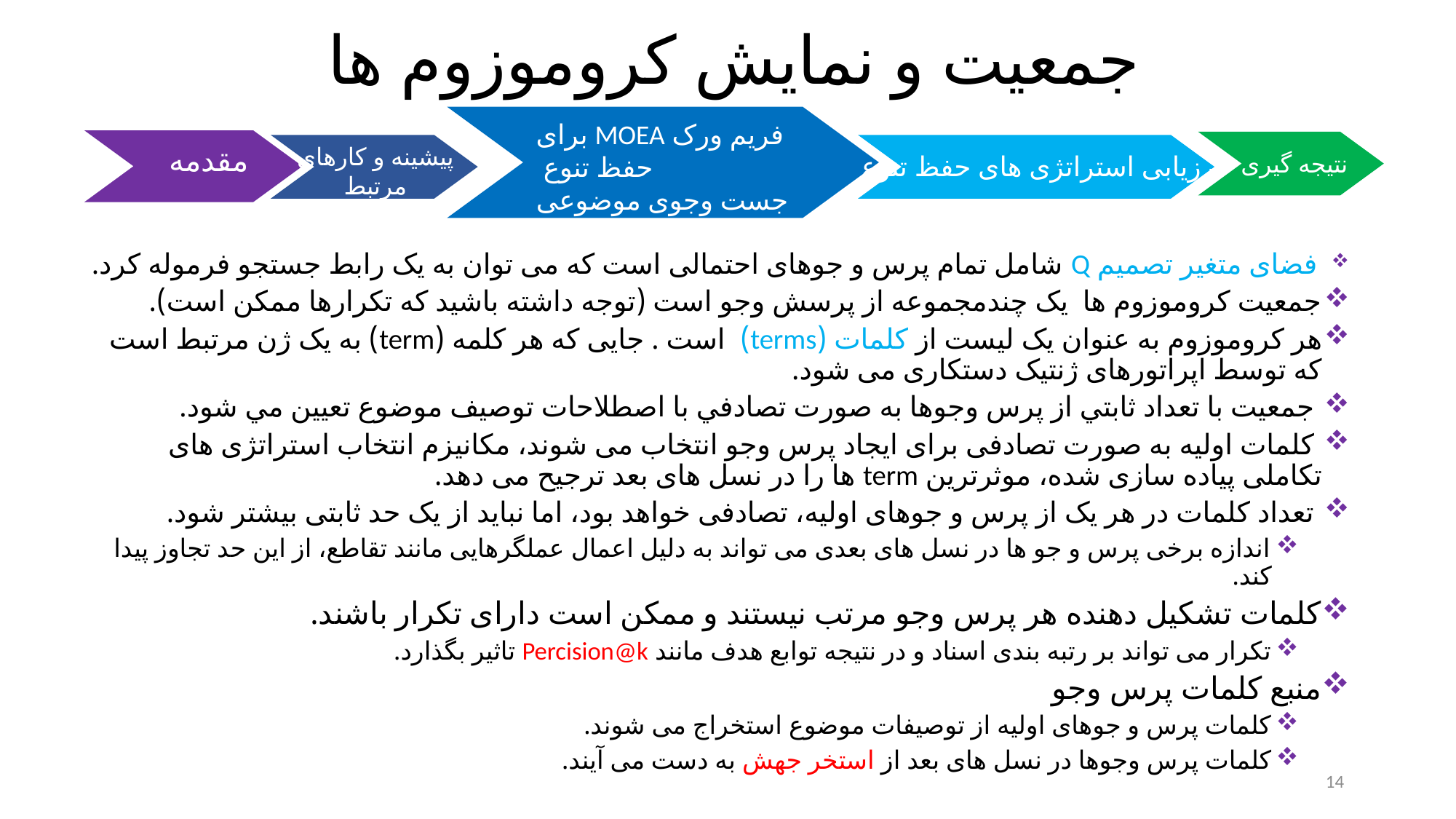

# جمعیت و نمایش کروموزوم ها

مقدمه

نتیجه گیری

پیشینه و کارهای
مرتبط

فریم ورک MOEA برای حفظ تنوع
جست وجوی موضوعی
ارزیابی استراتژی های حفظ تنوع

 فضای متغیر تصمیم Q شامل تمام پرس و جوهای احتمالی است که می توان به یک رابط جستجو فرموله کرد.
جمعیت کروموزوم ها  یک چندمجموعه از پرسش وجو است (توجه داشته باشید که تکرارها ممکن است).
هر کروموزوم به عنوان یک لیست از کلمات (terms)  است . جایی که هر کلمه (term) به یک ژن مرتبط است که توسط اپراتورهای ژنتیک دستکاری می شود.
 جمعيت با تعداد ثابتي از پرس وجوها به صورت تصادفي با اصطلاحات توصيف موضوع تعيين مي شود.
 کلمات اولیه به صورت تصادفی برای ایجاد پرس وجو انتخاب می شوند، مکانیزم انتخاب استراتژی های تکاملی پیاده سازی شده، موثرترین term ها را در نسل های بعد ترجیح می دهد.
 تعداد کلمات در هر یک از پرس و جوهای اولیه، تصادفی خواهد بود، اما نباید از یک حد ثابتی بیشتر شود.
اندازه برخی پرس و جو ها در نسل های بعدی می تواند به دلیل اعمال عملگرهایی مانند تقاطع، از این حد تجاوز پیدا کند.
کلمات تشکیل دهنده هر پرس وجو مرتب نیستند و ممکن است دارای تکرار باشند.
تکرار می تواند بر رتبه بندی اسناد و در نتیجه توابع هدف مانند Percision@k تاثیر بگذارد.
منبع کلمات پرس وجو
کلمات پرس و جوهای اولیه از توصیفات موضوع استخراج می شوند.
کلمات پرس وجوها در نسل های بعد از استخر جهش به دست می آیند.
14